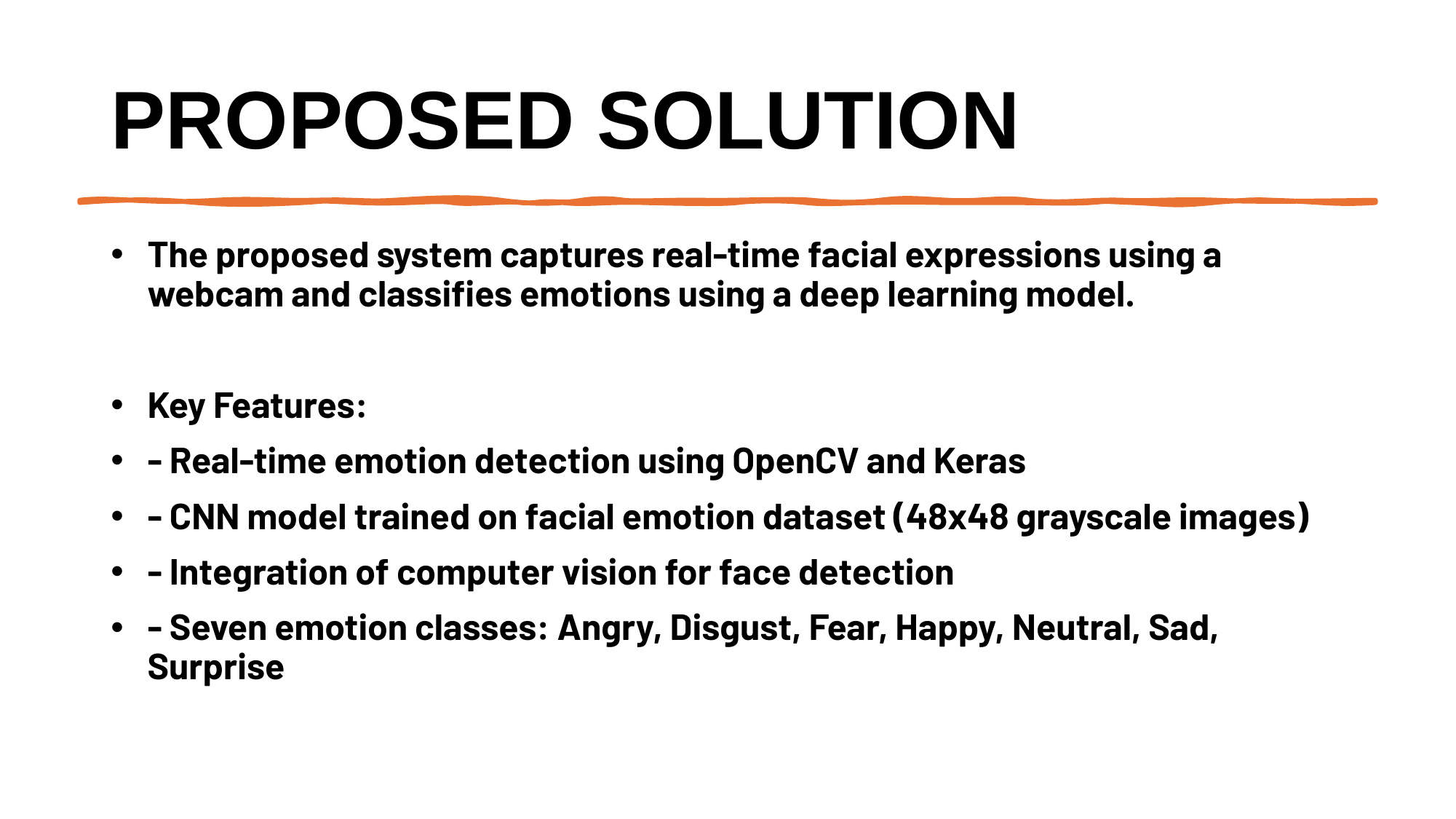

# Proposed Solution

The proposed system captures real-time facial expressions using a webcam and classifies emotions using a deep learning model.

Key Features:
- Real-time emotion detection using OpenCV and Keras
- CNN model trained on facial emotion dataset (48x48 grayscale images)
- Integration of computer vision for face detection
- Seven emotion classes: Angry, Disgust, Fear, Happy, Neutral, Sad, Surprise